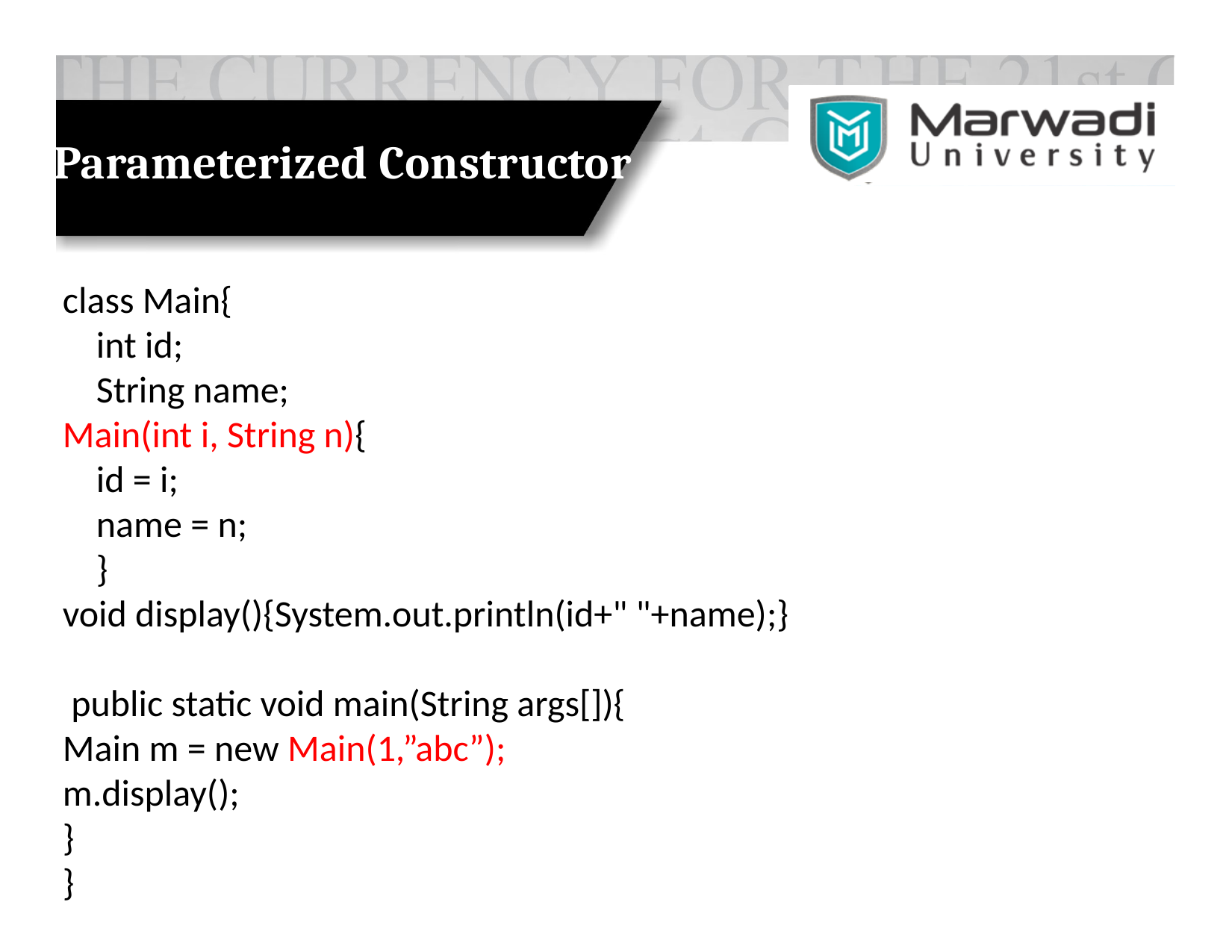

# Parameterized Constructor
class Main{
    int id;
    String name;
Main(int i, String n){
    id = i;
    name = n;
    }
void display(){System.out.println(id+" "+name);}

 public static void main(String args[]){
Main m = new Main(1,”abc”);
m.display();
}
}